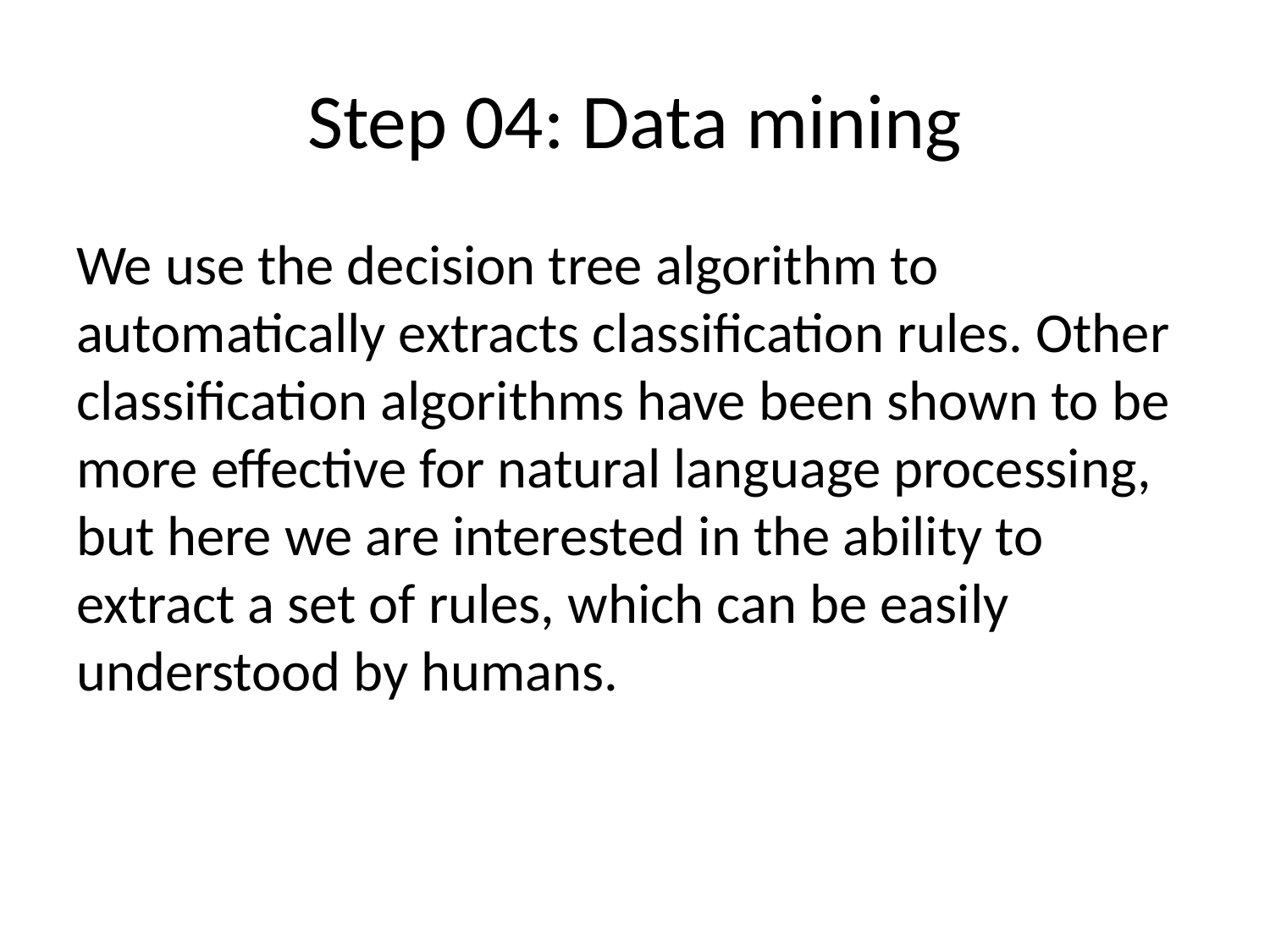

# Step 04: Data mining
We use the decision tree algorithm to automatically extracts classification rules. Other classification algorithms have been shown to be more effective for natural language processing, but here we are interested in the ability to extract a set of rules, which can be easily understood by humans.